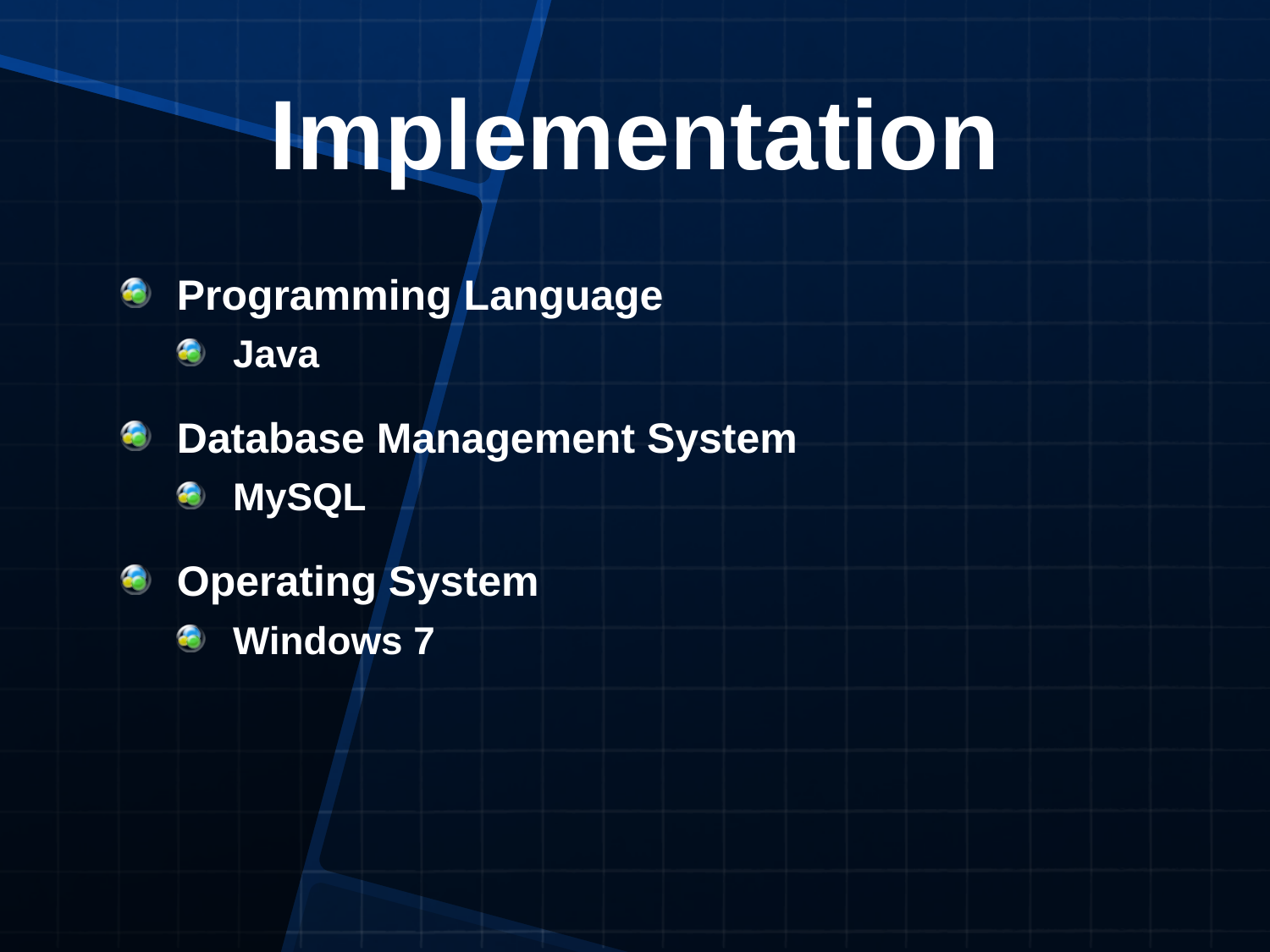

# Implementation
Programming Language
Java
Database Management System
MySQL
Operating System
Windows 7